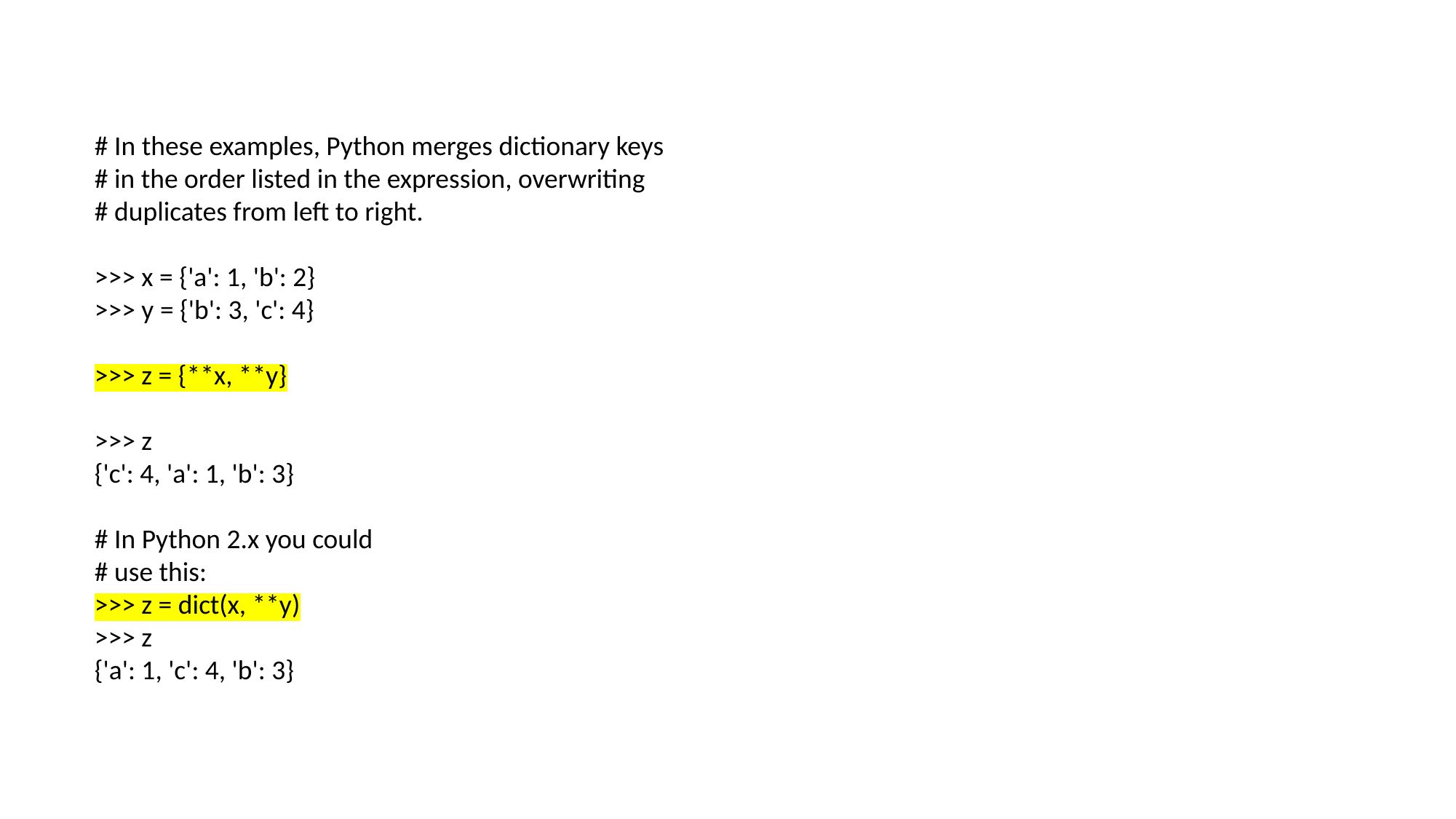

# In these examples, Python merges dictionary keys
# in the order listed in the expression, overwriting
# duplicates from left to right.

>>> x = {'a': 1, 'b': 2}
>>> y = {'b': 3, 'c': 4}

>>> z = {**x, **y}

>>> z
{'c': 4, 'a': 1, 'b': 3}

# In Python 2.x you could
# use this:
>>> z = dict(x, **y)
>>> z
{'a': 1, 'c': 4, 'b': 3}